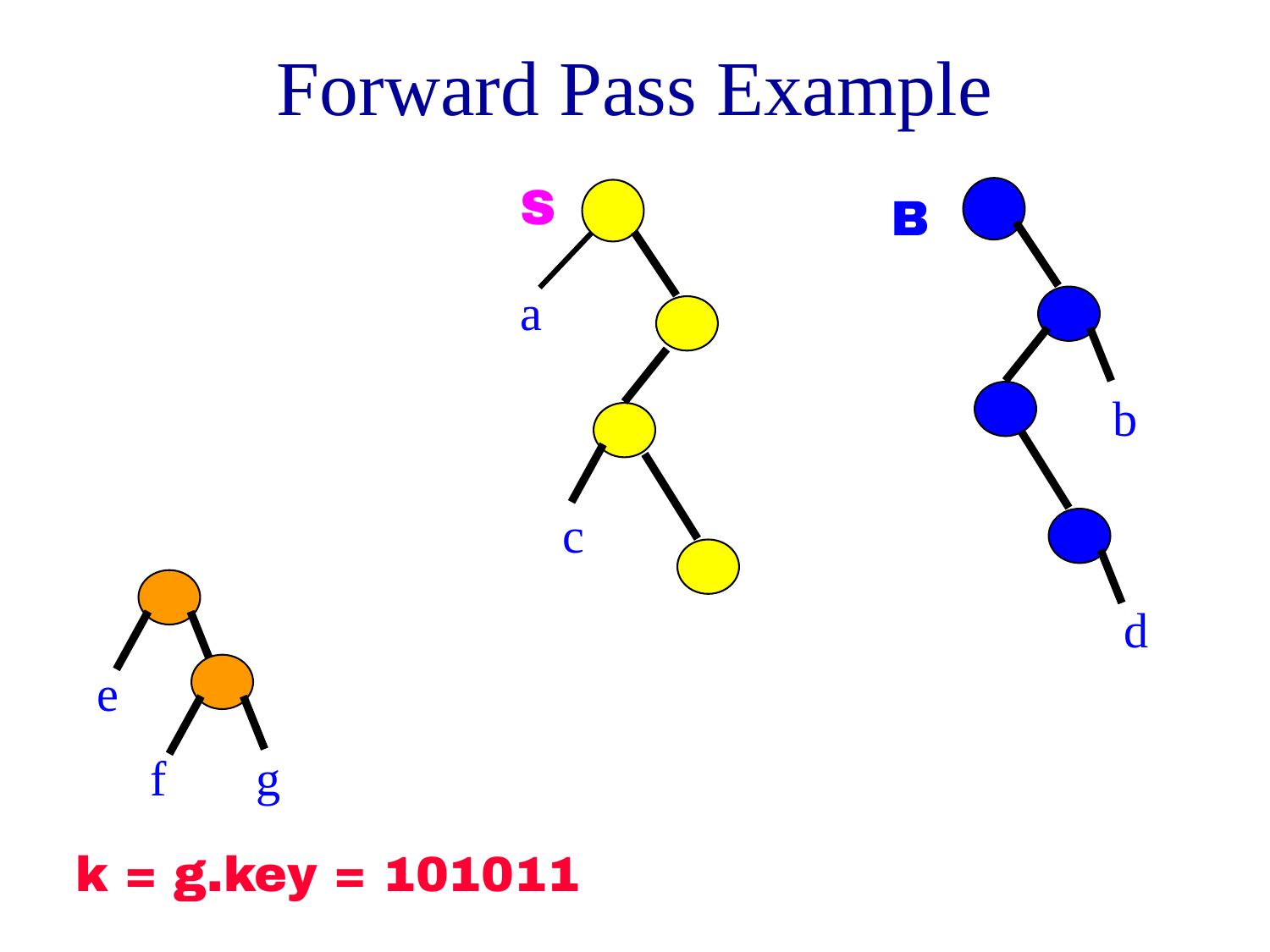

# Forward Pass Example
S

a

c

B

b

d

e

f
g
k = g.key = 101011